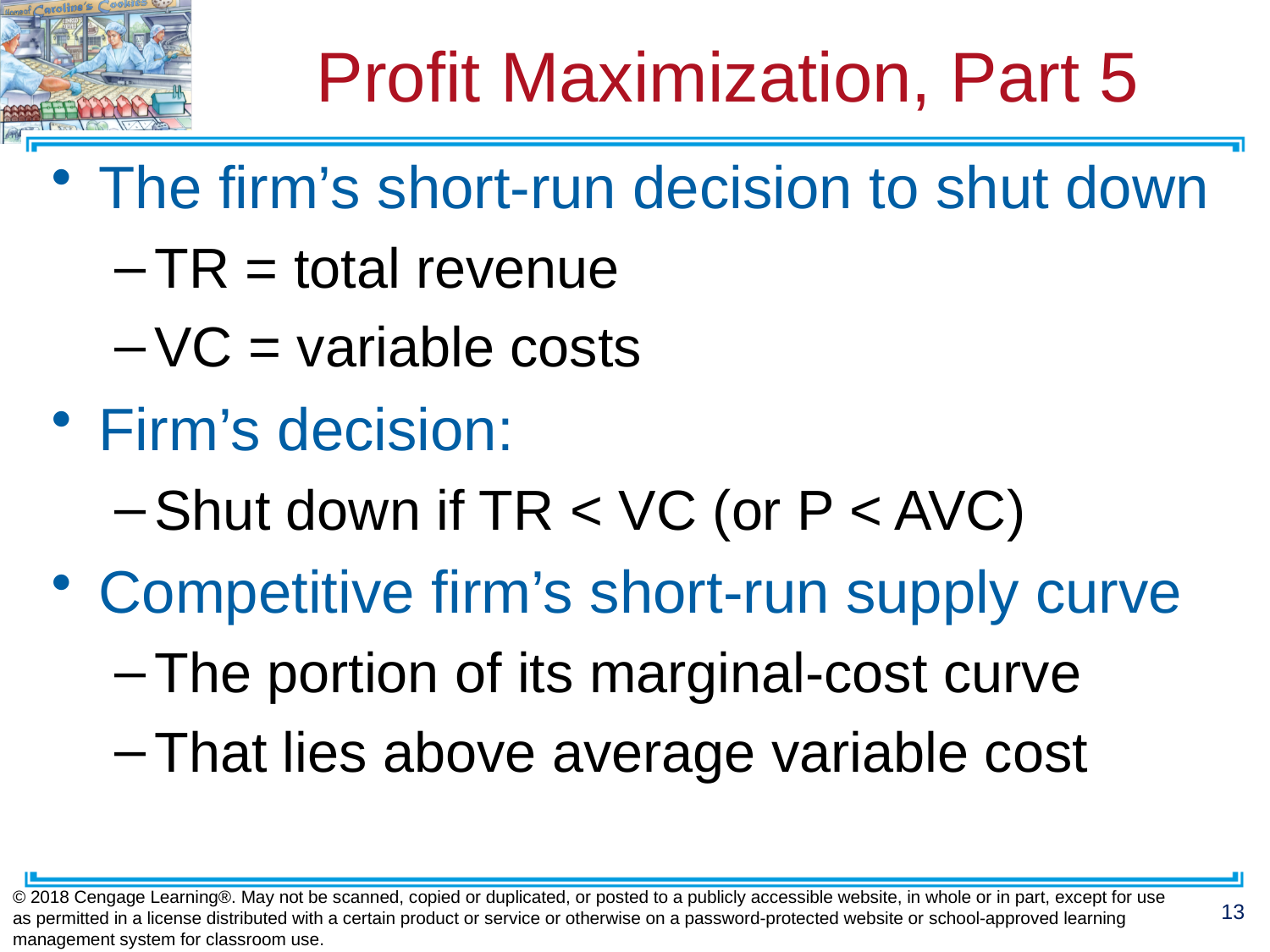

# Profit Maximization, Part 5
The firm’s short-run decision to shut down
TR = total revenue
VC = variable costs
Firm’s decision:
Shut down if TR < VC (or P < AVC)
Competitive firm’s short-run supply curve
The portion of its marginal-cost curve
That lies above average variable cost
© 2018 Cengage Learning®. May not be scanned, copied or duplicated, or posted to a publicly accessible website, in whole or in part, except for use as permitted in a license distributed with a certain product or service or otherwise on a password-protected website or school-approved learning management system for classroom use.
13